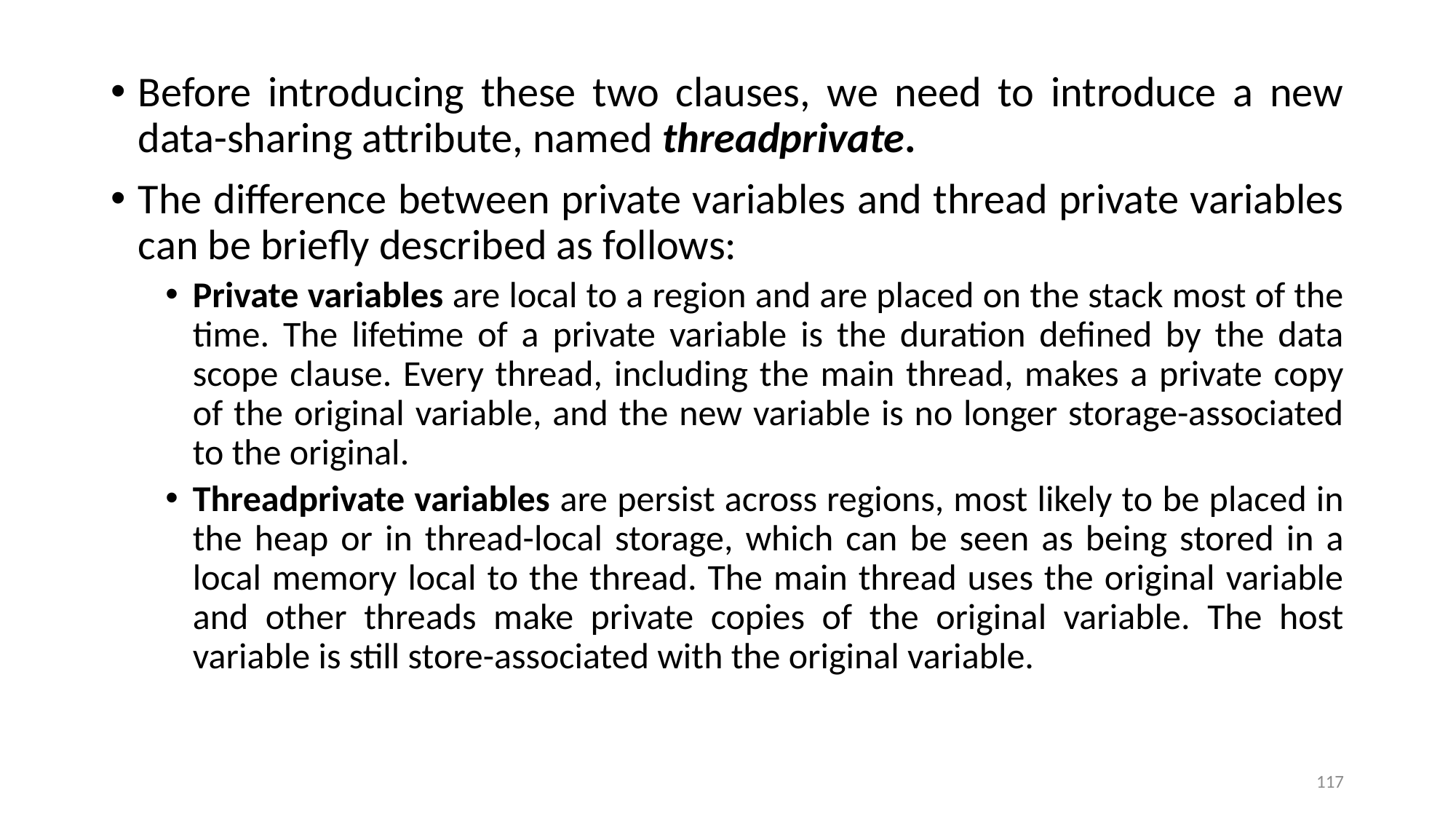

Before introducing these two clauses, we need to introduce a new data-sharing attribute, named threadprivate.
The difference between private variables and thread private variables can be briefly described as follows:
Private variables are local to a region and are placed on the stack most of the time. The lifetime of a private variable is the duration defined by the data scope clause. Every thread, including the main thread, makes a private copy of the original variable, and the new variable is no longer storage-associated to the original.
Threadprivate variables are persist across regions, most likely to be placed in the heap or in thread-local storage, which can be seen as being stored in a local memory local to the thread. The main thread uses the original variable and other threads make private copies of the original variable. The host variable is still store-associated with the original variable.

117